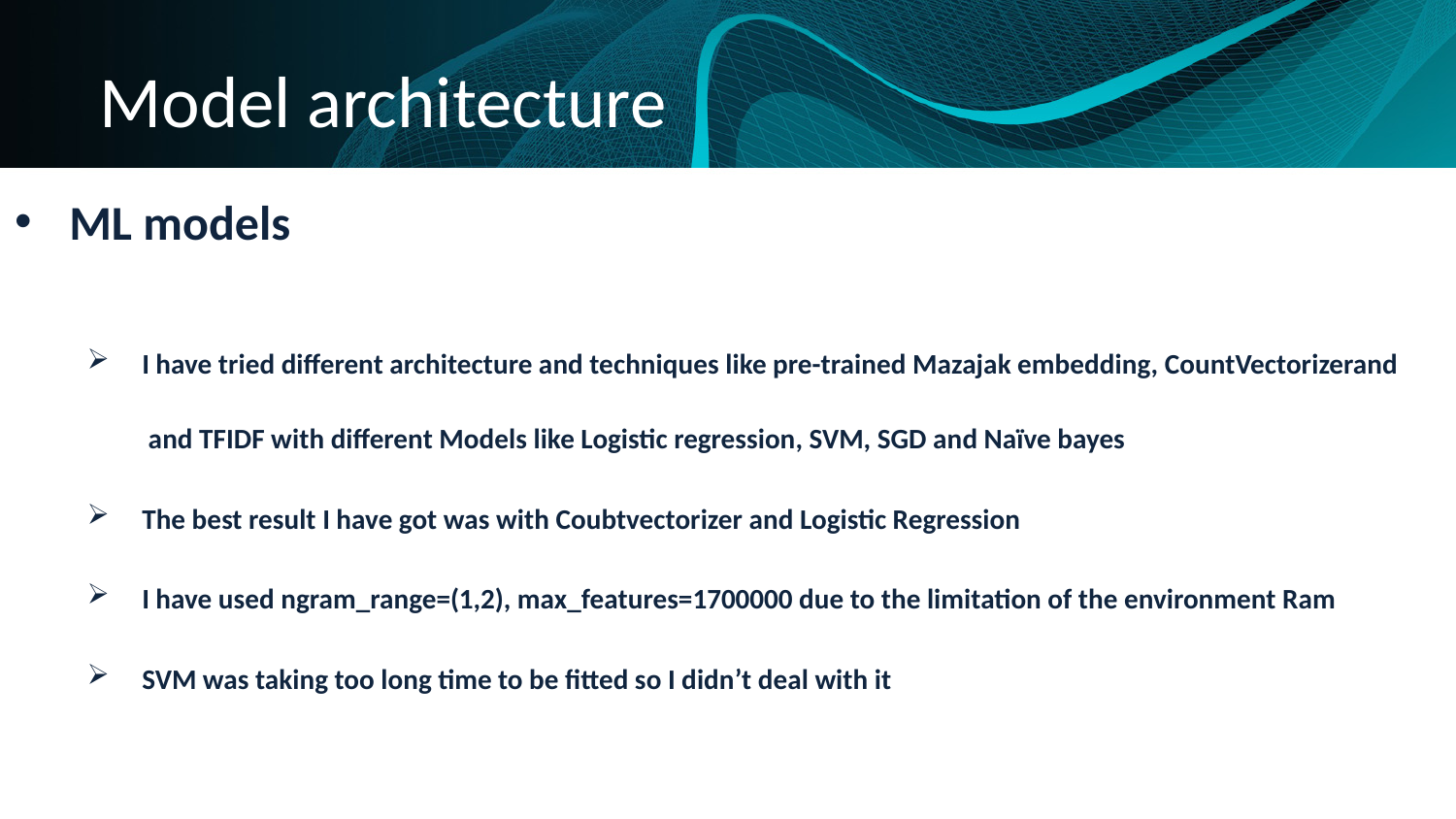

# Model architecture
ML models
I have tried different architecture and techniques like pre-trained Mazajak embedding, CountVectorizerand  and TFIDF with different Models like Logistic regression, SVM, SGD and Naïve bayes
The best result I have got was with Coubtvectorizer and Logistic Regression
I have used ngram_range=(1,2), max_features=1700000 due to the limitation of the environment Ram
SVM was taking too long time to be fitted so I didn’t deal with it